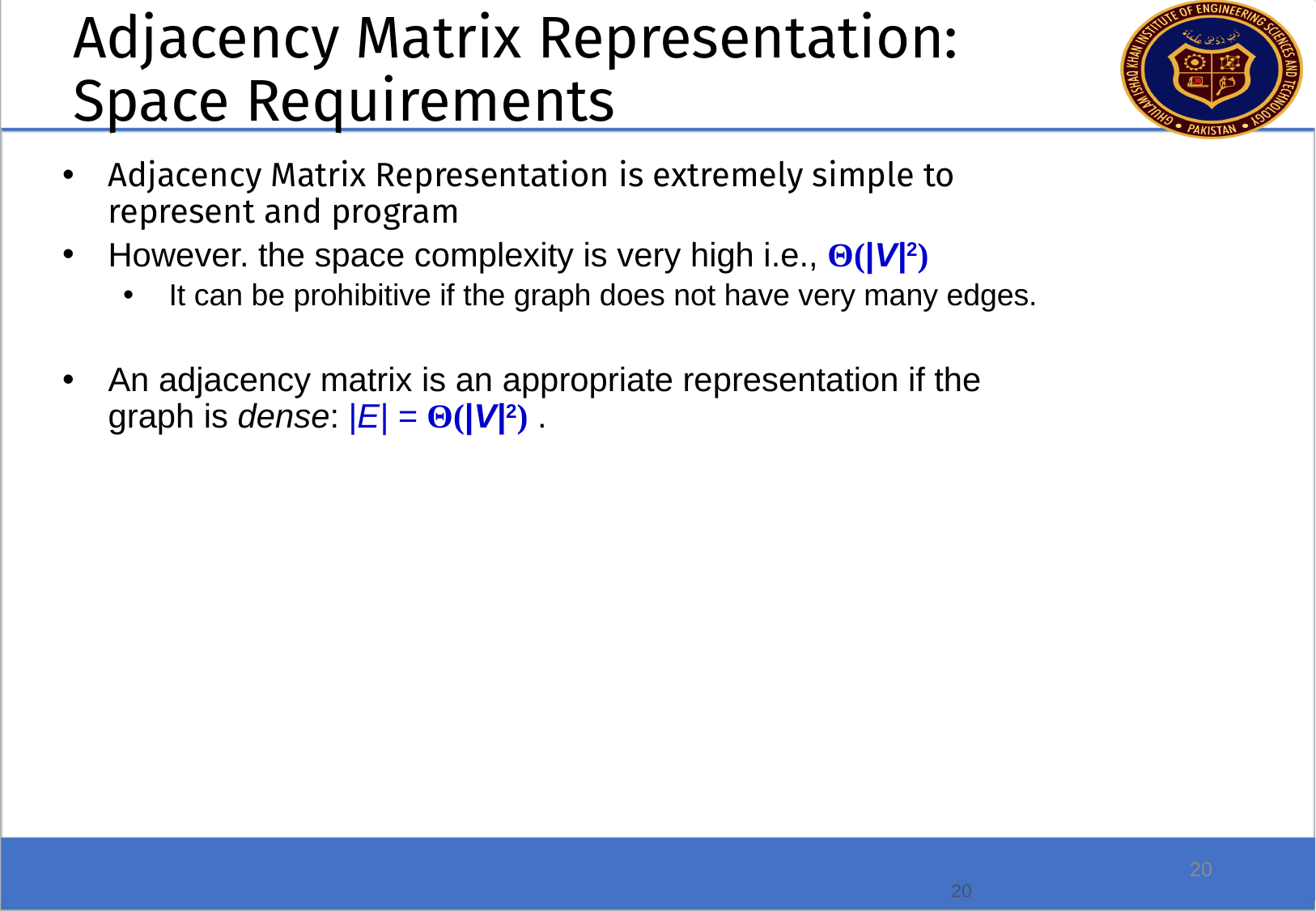

Adjacency Matrix Representation: Space Requirements
Adjacency Matrix Representation is extremely simple to represent and program
However. the space complexity is very high i.e., Θ(|V|2)
It can be prohibitive if the graph does not have very many edges.

An adjacency matrix is an appropriate representation if the graph is dense: |E| = Θ(|V|2) .

20
20